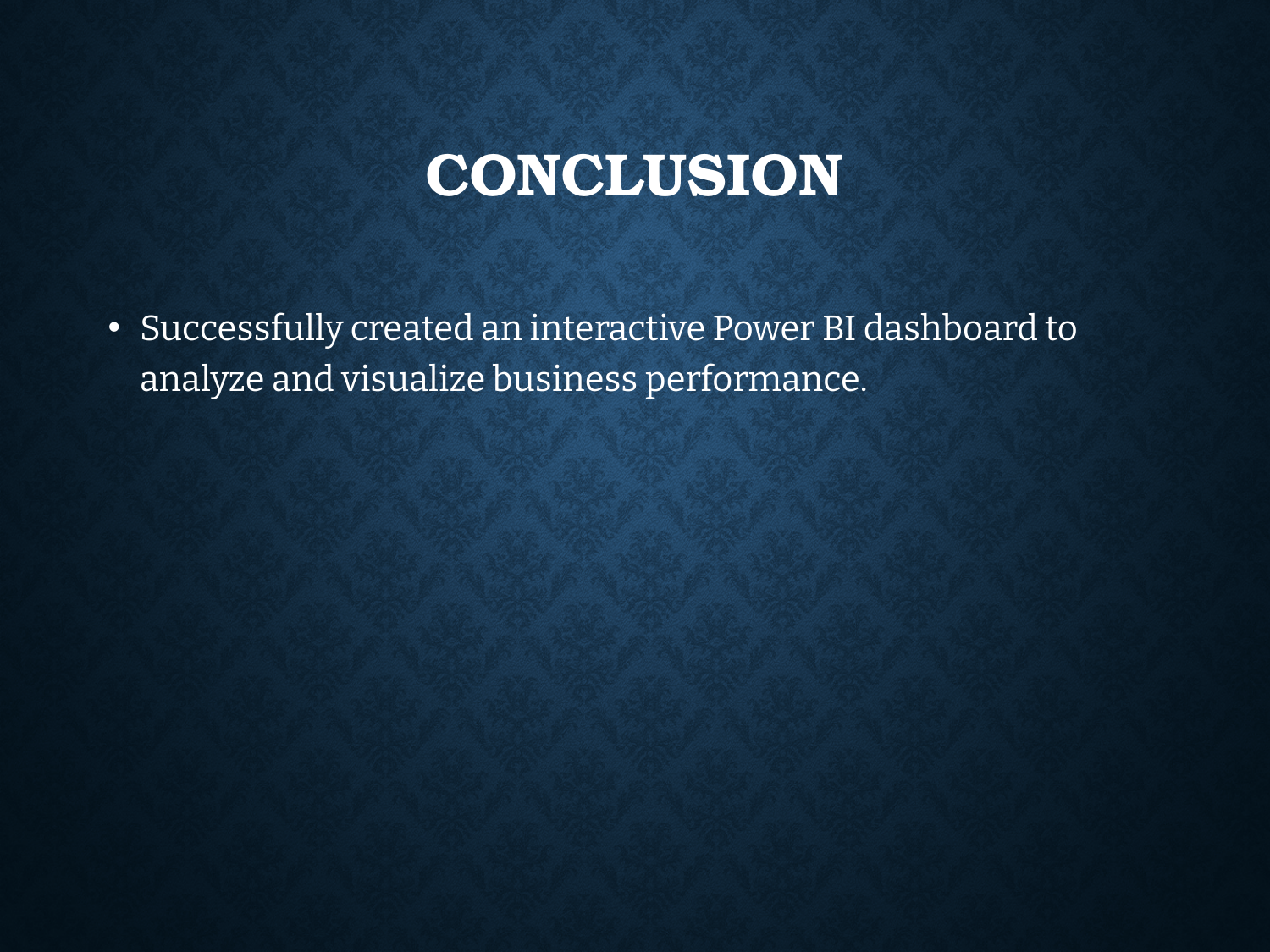

# Conclusion
Successfully created an interactive Power BI dashboard to analyze and visualize business performance.